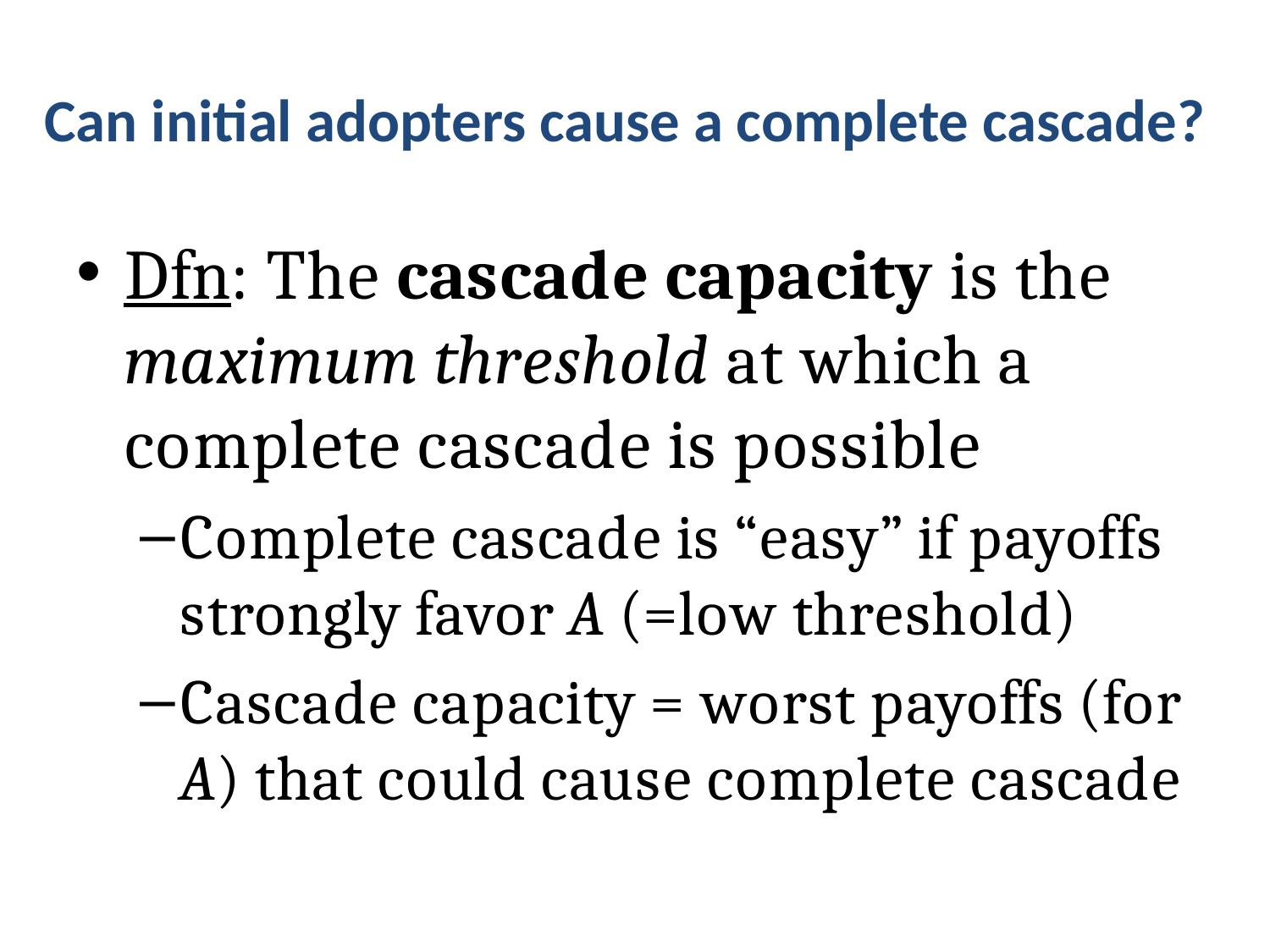

# Can initial adopters cause a complete cascade?
Dfn: The cascade capacity is the maximum threshold at which a complete cascade is possible
Complete cascade is “easy” if payoffs strongly favor A (=low threshold)
Cascade capacity = worst payoffs (for A) that could cause complete cascade